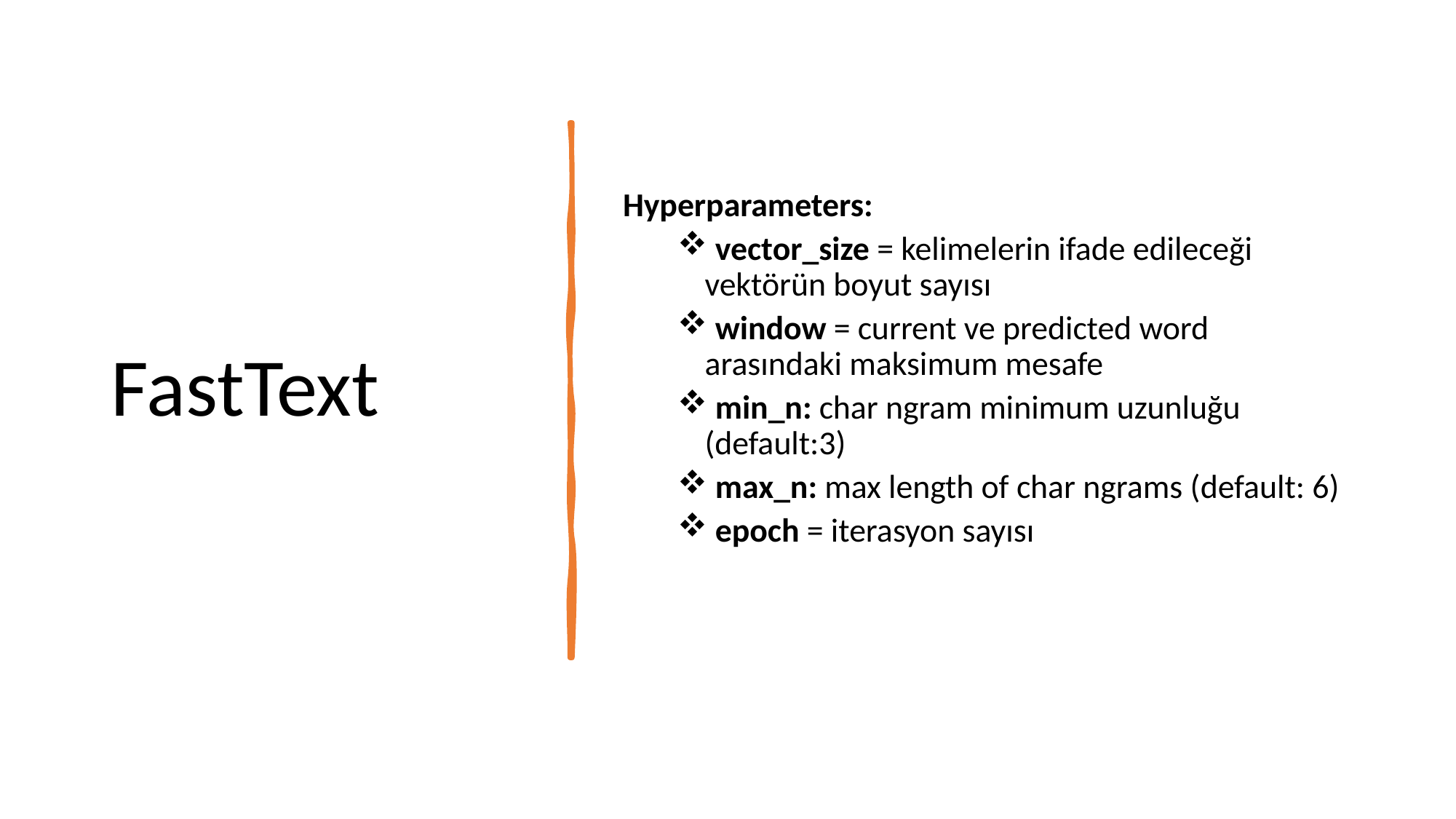

# FastText
Hyperparameters:
 vector_size = kelimelerin ifade edileceği vektörün boyut sayısı
 window = current ve predicted word arasındaki maksimum mesafe
 min_n: char ngram minimum uzunluğu (default:3)
 max_n: max length of char ngrams (default: 6)
 epoch = iterasyon sayısı